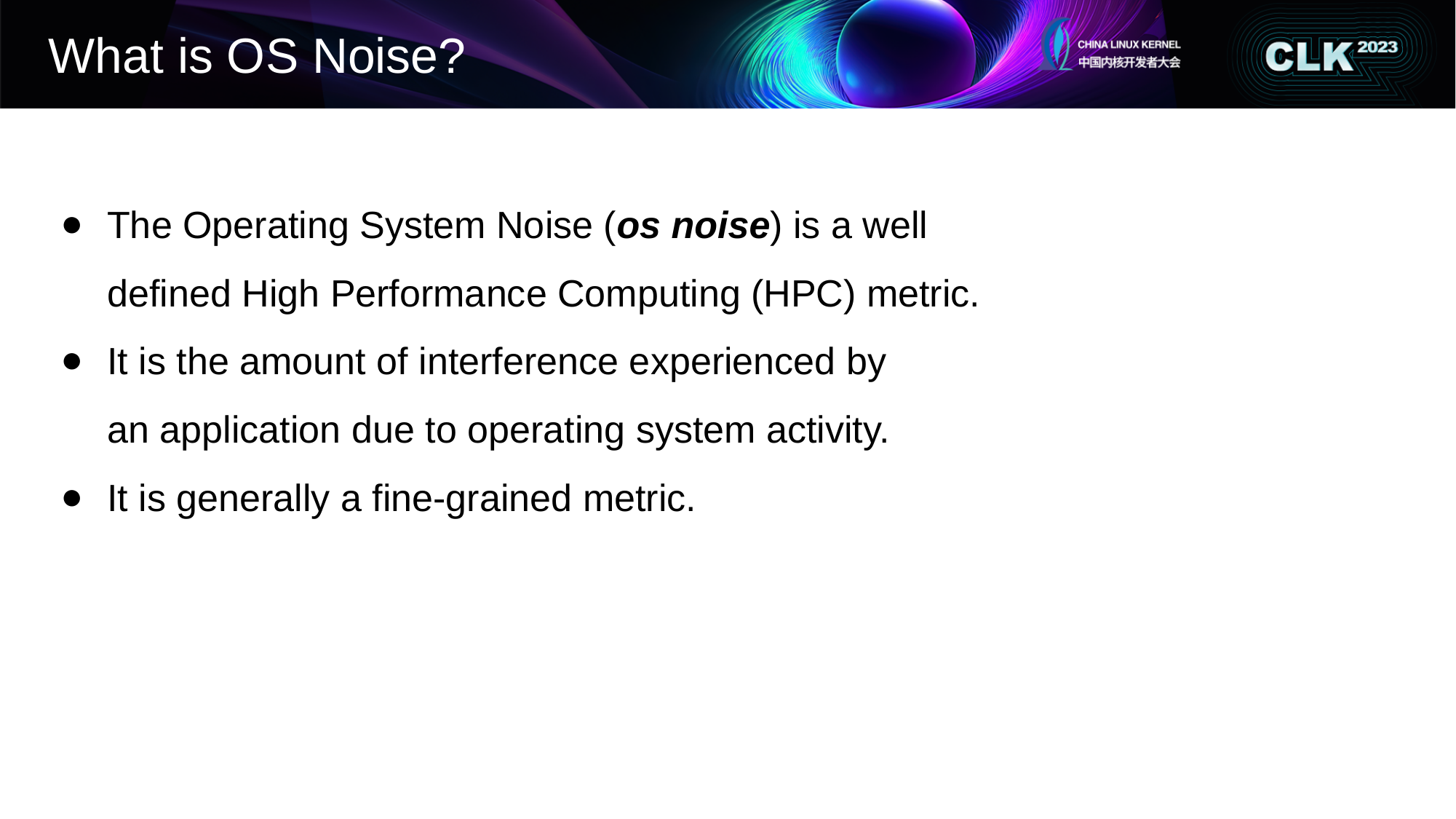

# What is OS Noise?
The Operating System Noise (os noise) is a well
defined High Performance Computing (HPC) metric.
It is the amount of interference experienced by
an application due to operating system activity.
It is generally a fine-grained metric.